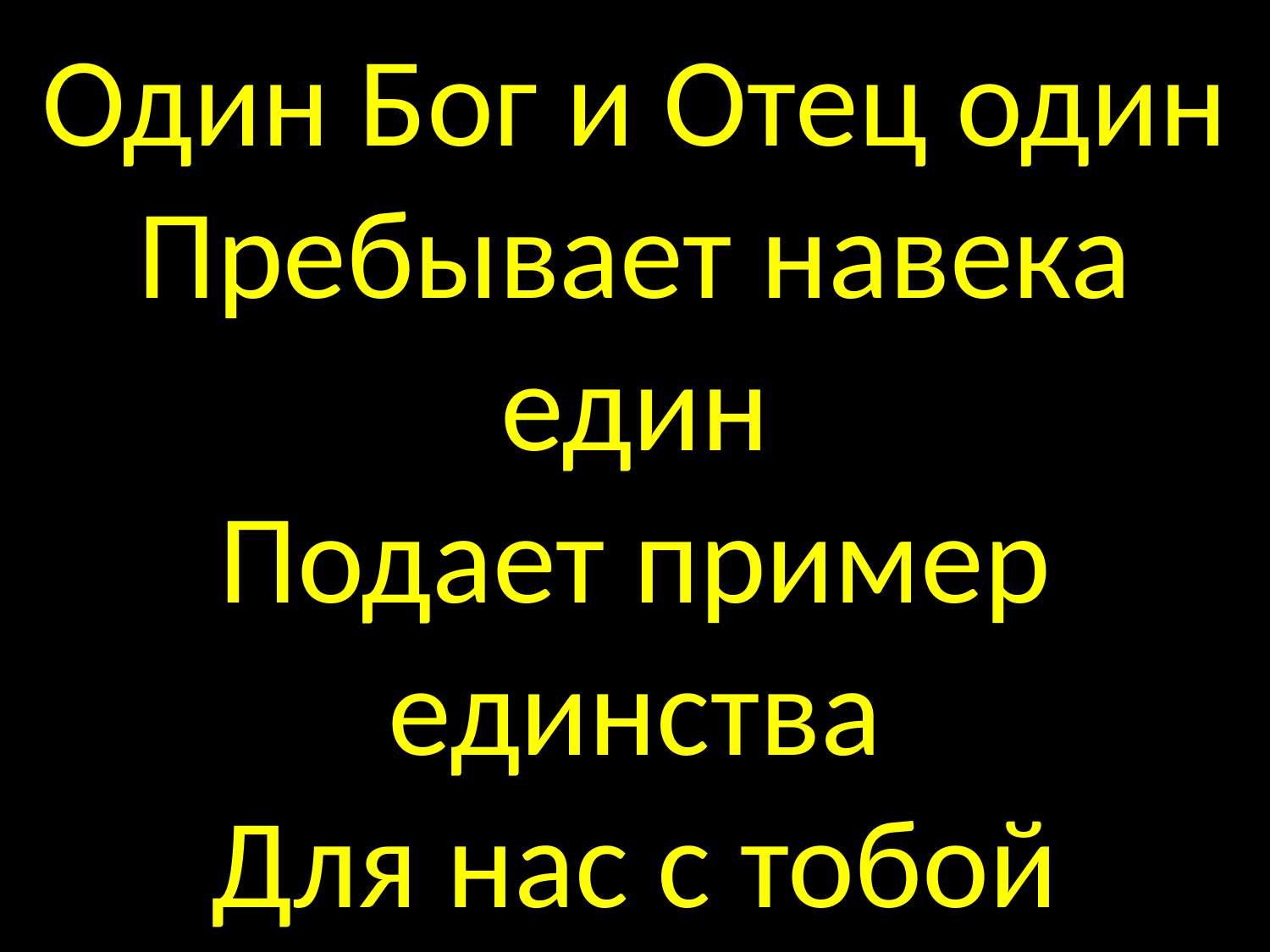

# Один Бог и Отец один Пребывает навека един Подает пример единства Для нас с тобой